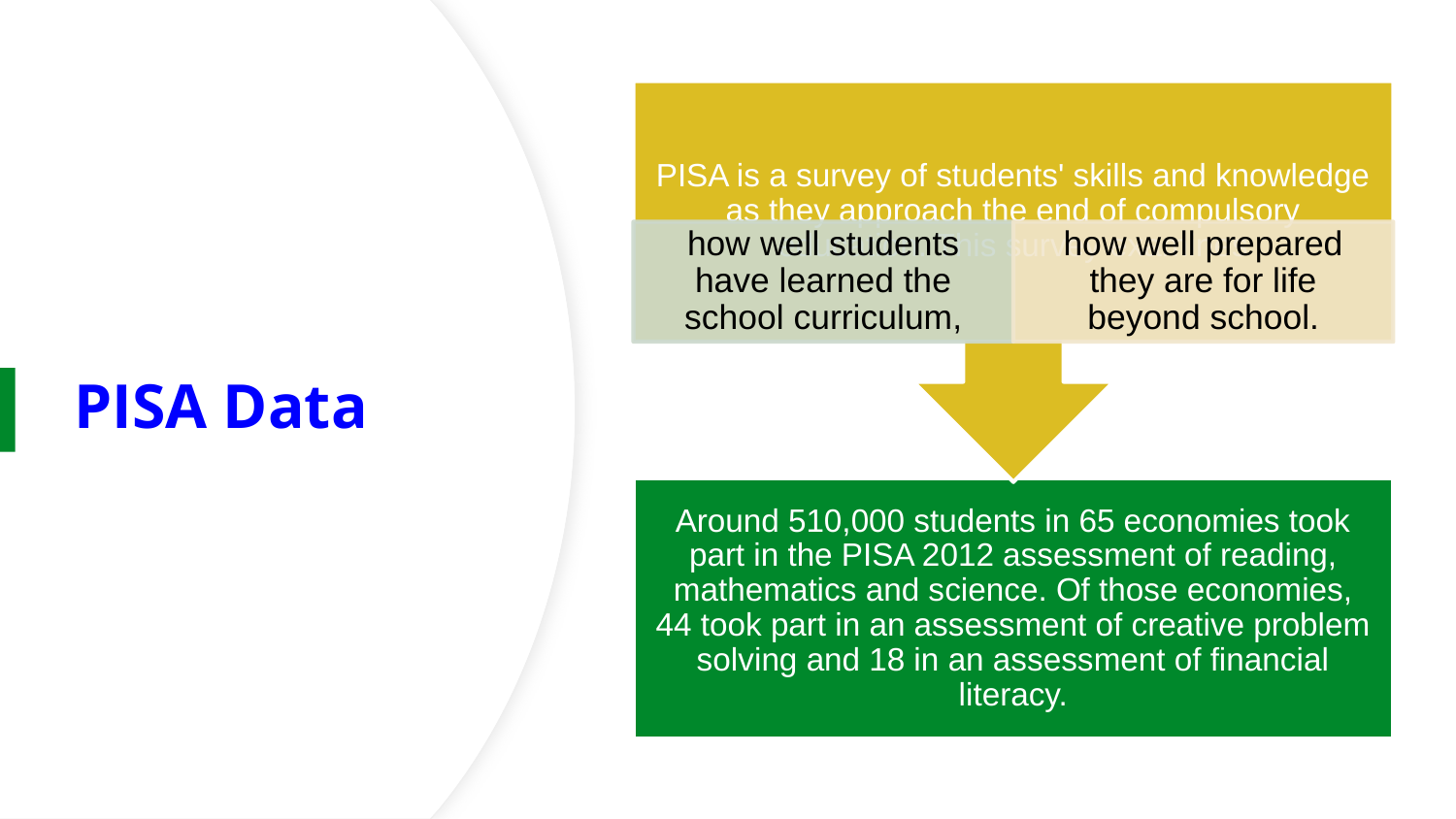

Around 510,000 students in 65 economies took part in the PISA 2012 assessment of reading, mathematics and science. Of those economies, 44 took part in an assessment of creative problem solving and 18 in an assessment of financial literacy.
PISA is a survey of students' skills and knowledge as they approach the end of compulsory education. This survey examines
how well students have learned the school curriculum,
how well prepared they are for life beyond school.
# PISA Data